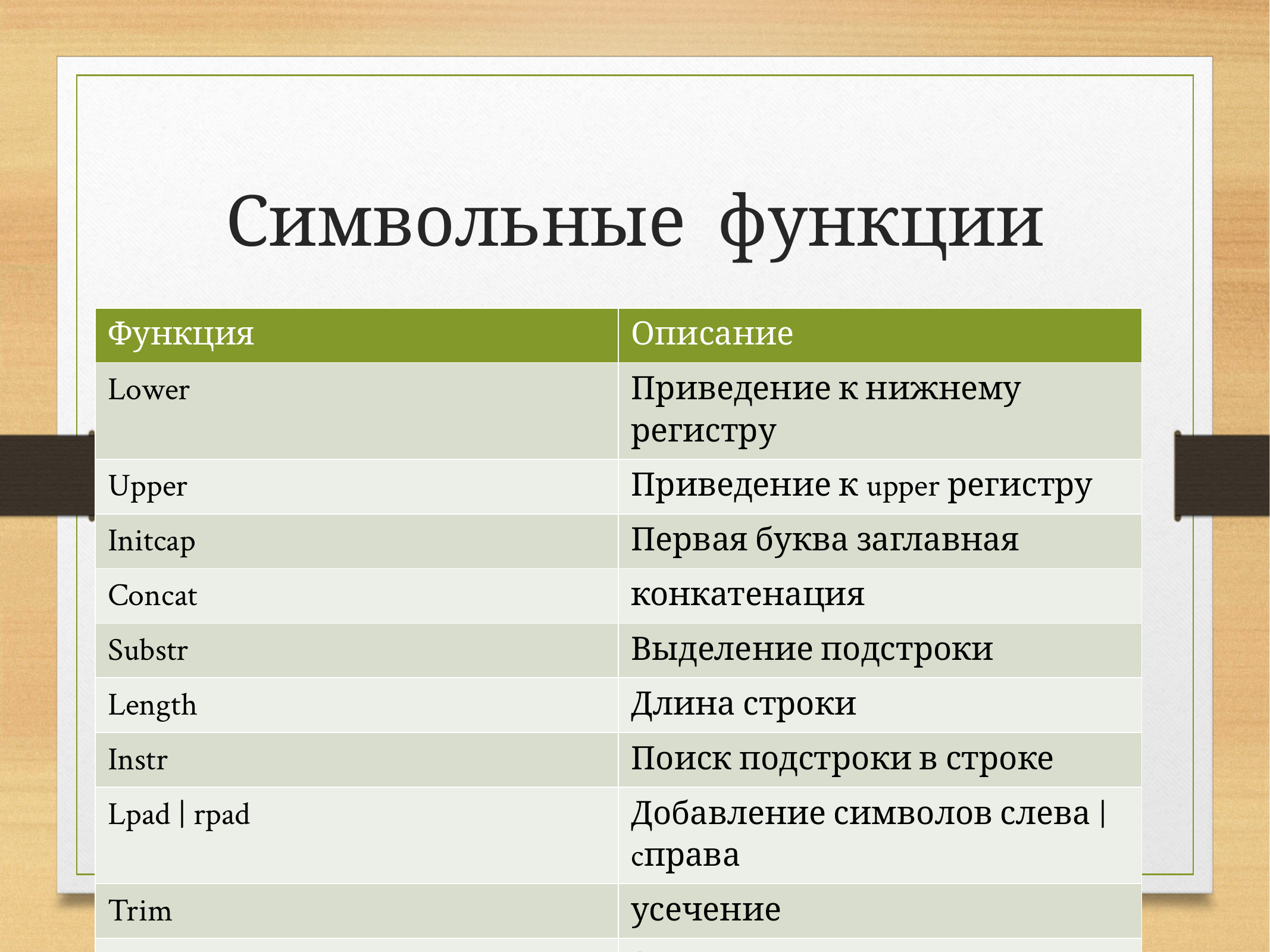

# Символьные  функции
| Функция | Описание |
| --- | --- |
| Lower | Приведение к нижнему регистру |
| Upper | Приведение к upper регистру |
| Initcap | Первая буква заглавная |
| Concat | конкатенация |
| Substr | Выделение подстроки |
| Length | Длина строки |
| Instr | Поиск подстроки в строке |
| Lpad | rpad | Добавление символов слева | cправа |
| Trim | усечение |
| replace | Замена подстроки |